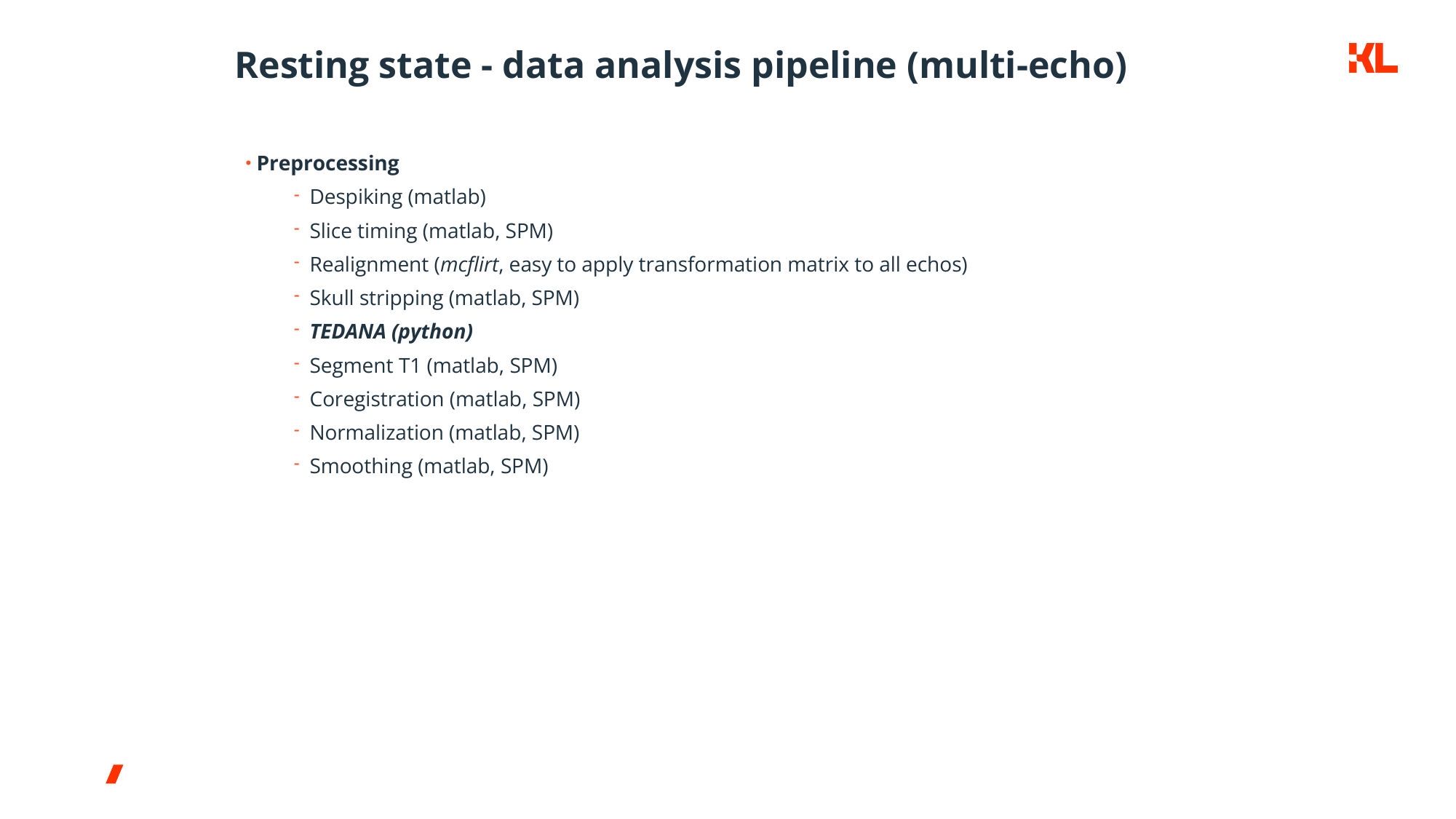

# Resting state - data analysis pipeline (multi-echo)
 Preprocessing
Despiking (matlab)
Slice timing (matlab, SPM)
Realignment (mcflirt, easy to apply transformation matrix to all echos)
Skull stripping (matlab, SPM)
TEDANA (python)
Segment T1 (matlab, SPM)
Coregistration (matlab, SPM)
Normalization (matlab, SPM)
Smoothing (matlab, SPM)